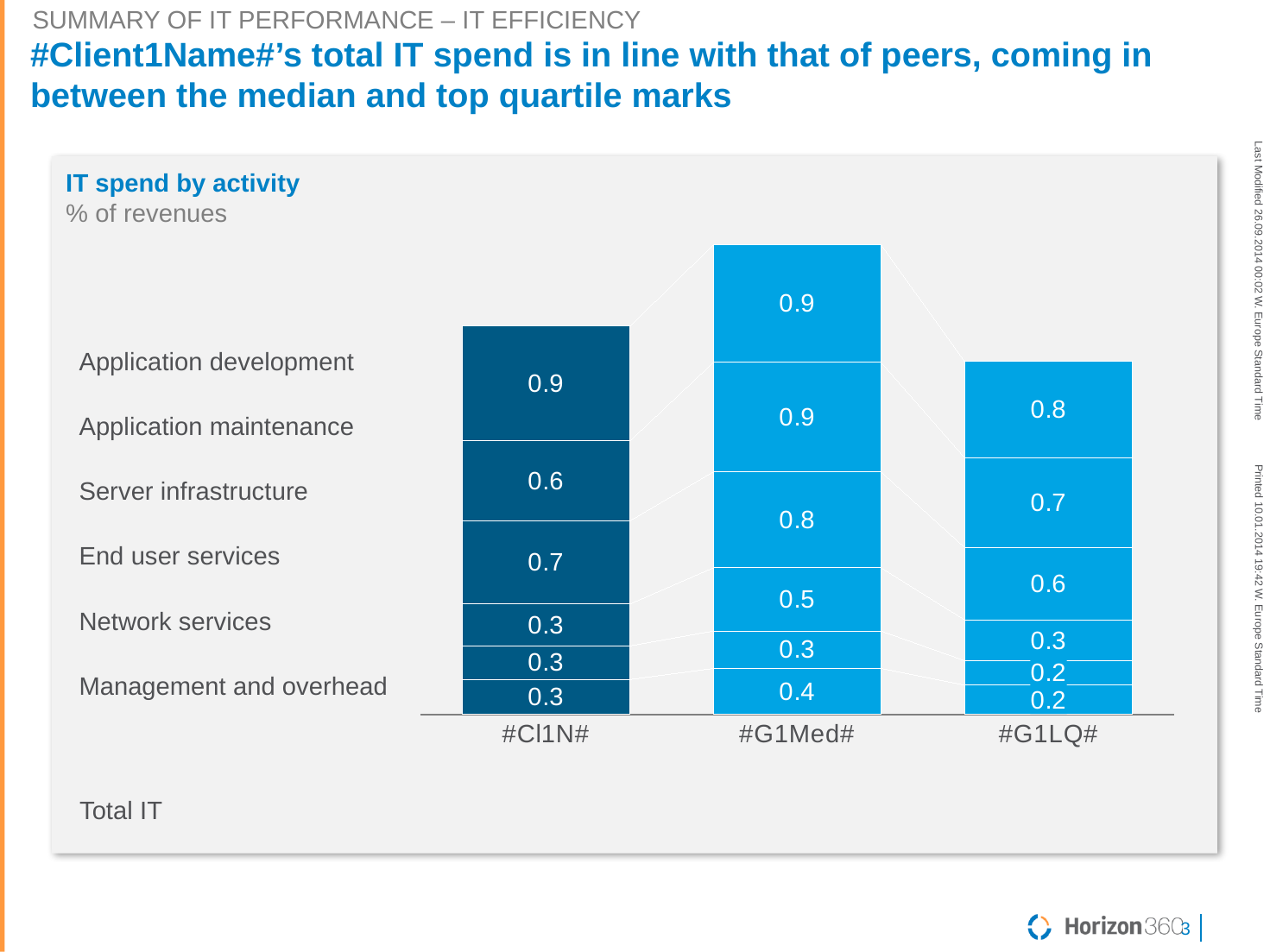

SUMMARY OF IT PERFORMANCE – IT EFFICIENCY
# #Client1Name#’s total IT spend is in line with that of peers, coming in between the median and top quartile marks

IT spend by activity
% of revenues

### Chart

| Category | Management and overhead | Network services | End user services | Server infrastructure | Application maintenance | Application development |
|---|---|---|---|---|---|---|
| #Cl1N# | 0.2752828973288985 | 0.26450727846513733 | 0.32973672162866835 | 0.6545730959638548 | 0.6305366267319594 | 0.903608857043401 |
| #G1Med# | 0.36206688048408636 | 0.295300797301308 | 0.49883986346513703 | 0.756467413000927 | 0.86278905720239 | 0.9259789030761529 |
| #G1LQ# | 0.23071979439076443 | 0.192869450260605 | 0.320951835800838 | 0.571469572759331 | 0.706180773354082 | 0.75803923884409 |
| Application development |
| --- |
| Application maintenance |
| Server infrastructure |
| End user services |
| Network services |
| Management and overhead |
Total IT